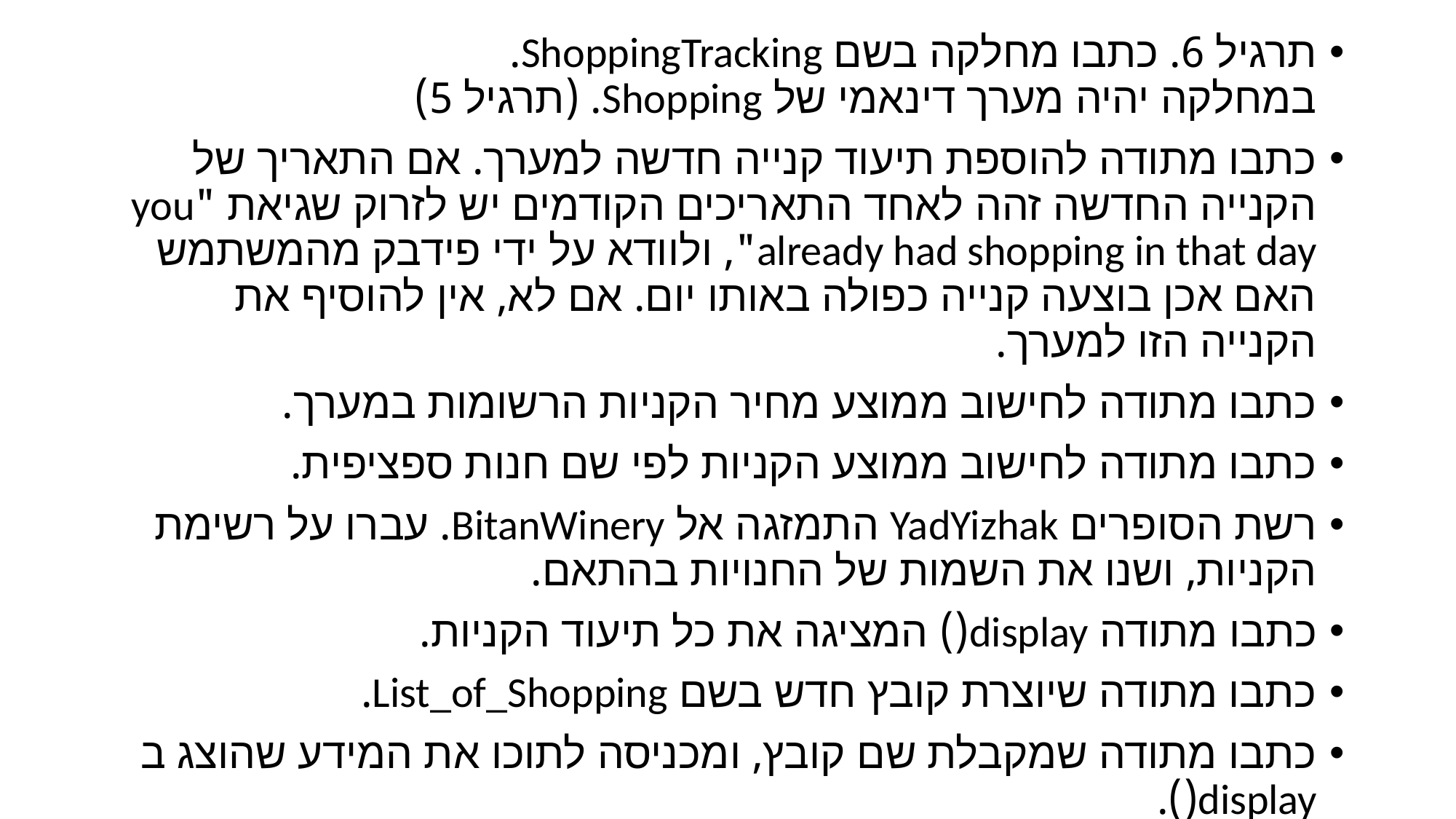

תרגיל 6. כתבו מחלקה בשם ShoppingTracking.
במחלקה יהיה מערך דינאמי של Shopping. (תרגיל 5)
כתבו מתודה להוספת תיעוד קנייה חדשה למערך. אם התאריך של הקנייה החדשה זהה לאחד התאריכים הקודמים יש לזרוק שגיאת "you already had shopping in that day", ולוודא על ידי פידבק מהמשתמש האם אכן בוצעה קנייה כפולה באותו יום. אם לא, אין להוסיף את הקנייה הזו למערך.
כתבו מתודה לחישוב ממוצע מחיר הקניות הרשומות במערך.
כתבו מתודה לחישוב ממוצע הקניות לפי שם חנות ספציפית.
רשת הסופרים YadYizhak התמזגה אל BitanWinery. עברו על רשימת הקניות, ושנו את השמות של החנויות בהתאם.
כתבו מתודה display() המציגה את כל תיעוד הקניות.
כתבו מתודה שיוצרת קובץ חדש בשם List_of_Shopping.
כתבו מתודה שמקבלת שם קובץ, ומכניסה לתוכו את המידע שהוצג ב display().